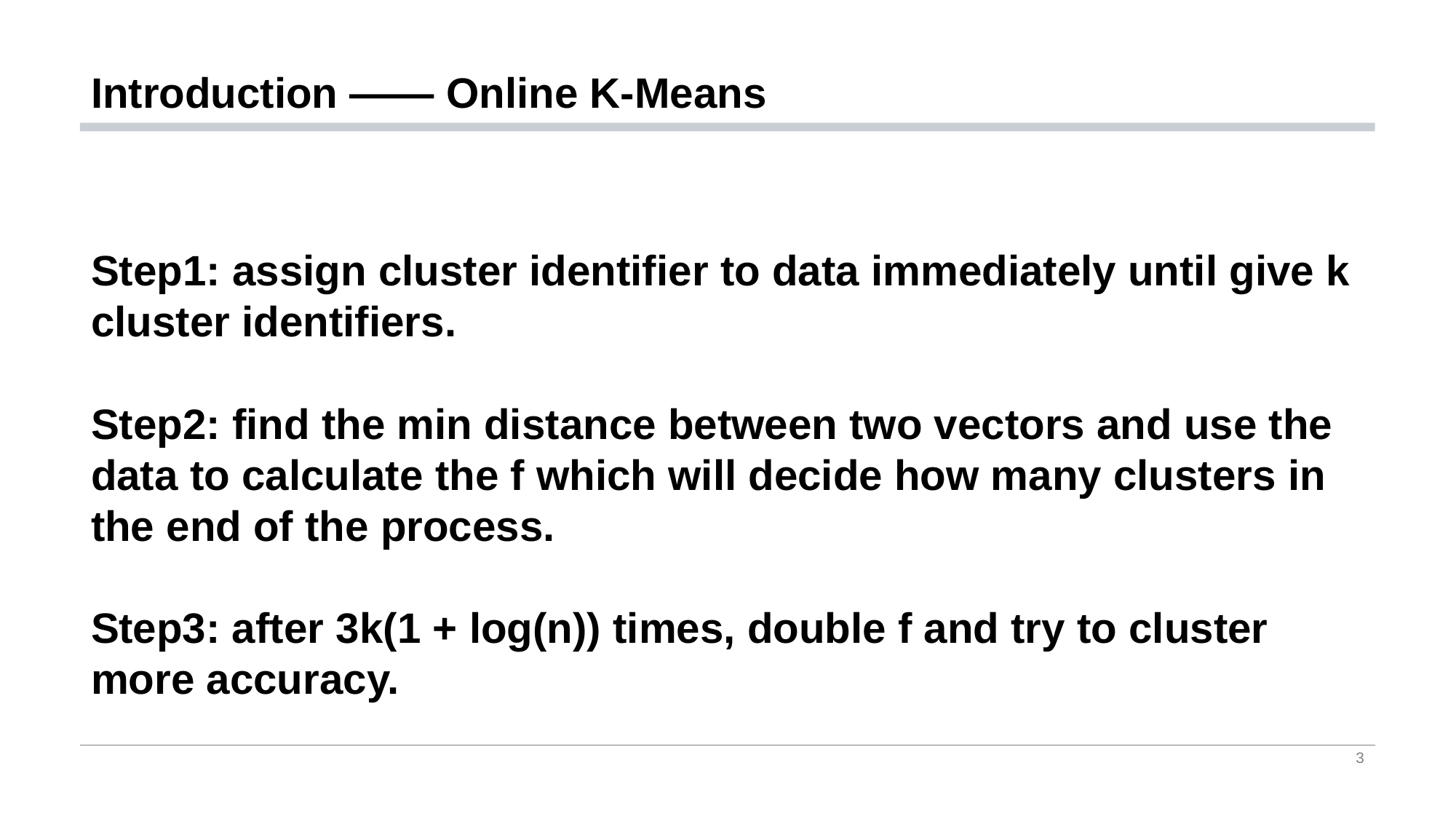

# Introduction —— Online K-Means
Step1: assign cluster identifier to data immediately until give k cluster identifiers.

Step2: find the min distance between two vectors and use the data to calculate the f which will decide how many clusters in the end of the process.

Step3: after 3k(1 + log(n)) times, double f and try to cluster more accuracy.

3